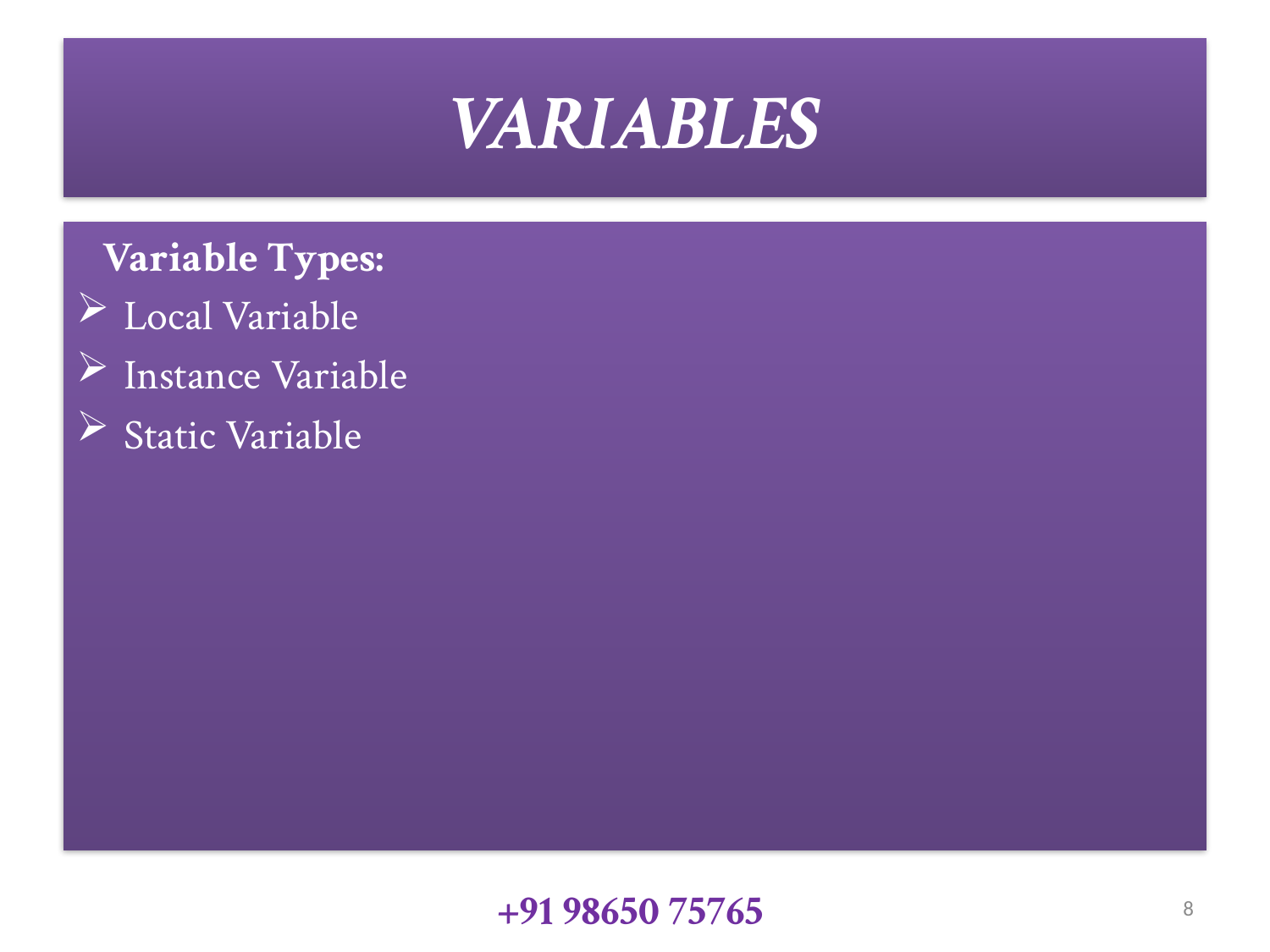

# VARIABLES
   Variable Types:
Local Variable
Instance Variable
Static Variable
+91 98650 75765
8